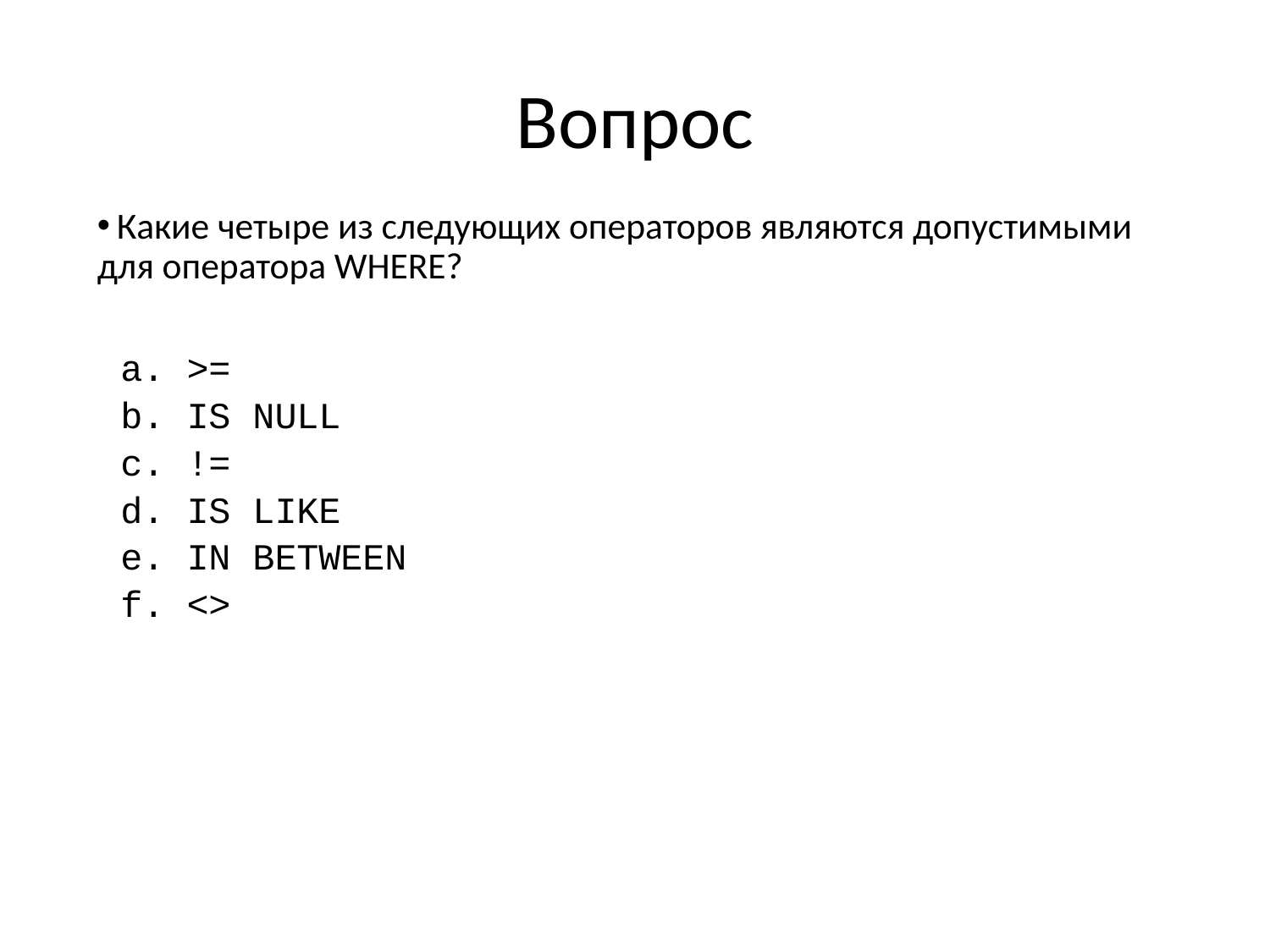

# Вопрос
 Какие четыре из следующих операторов являются допустимыми для оператора WHERE?

>=
IS NULL
!=
IS LIKE
IN BETWEEN
<>